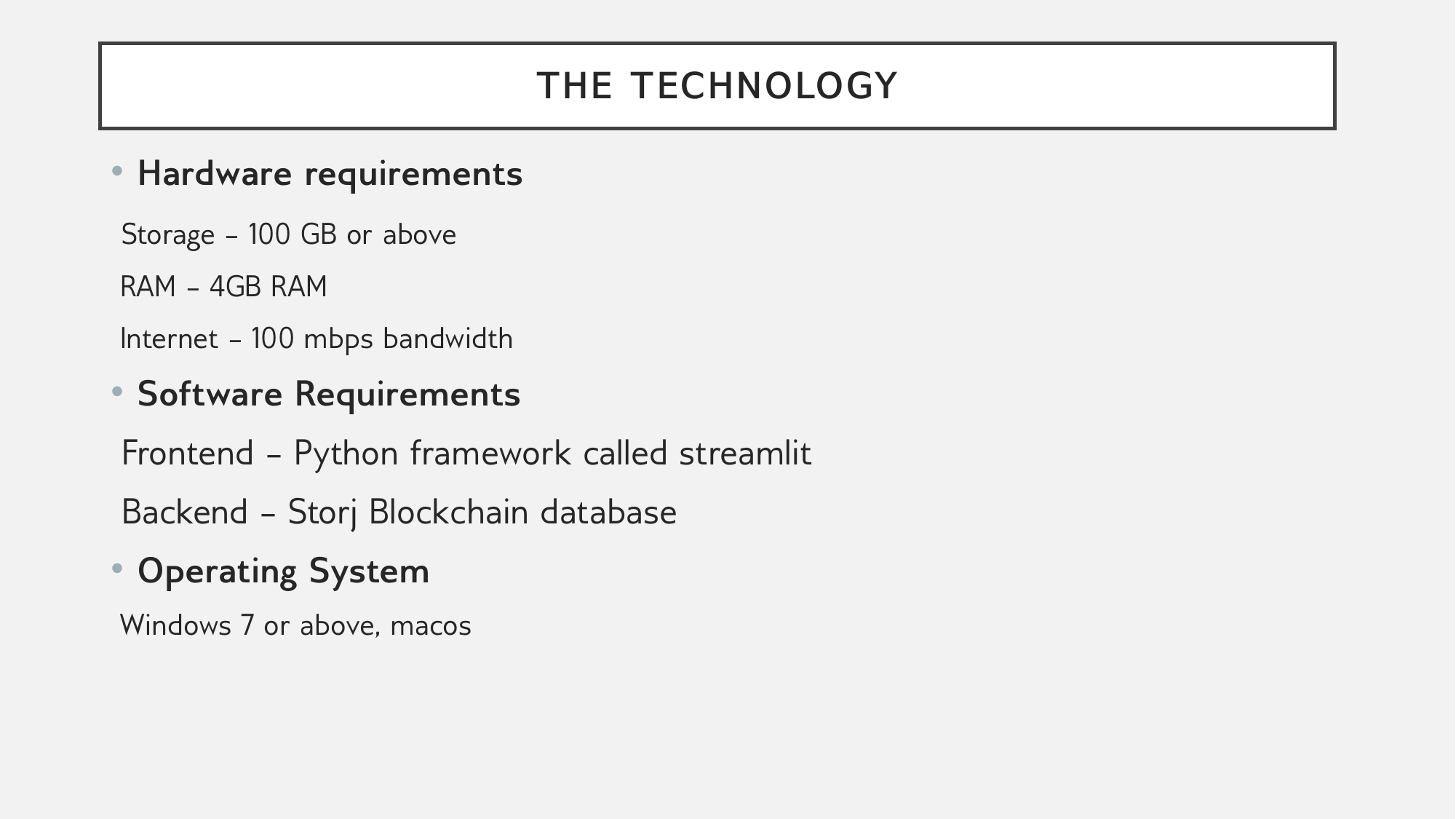

# The Technology
Hardware requirements
 Storage – 100 GB or above
 RAM – 4GB RAM
 Internet – 100 mbps bandwidth
Software Requirements
 Frontend – Python framework called streamlit
 Backend – Storj Blockchain database
Operating System
 Windows 7 or above, macos